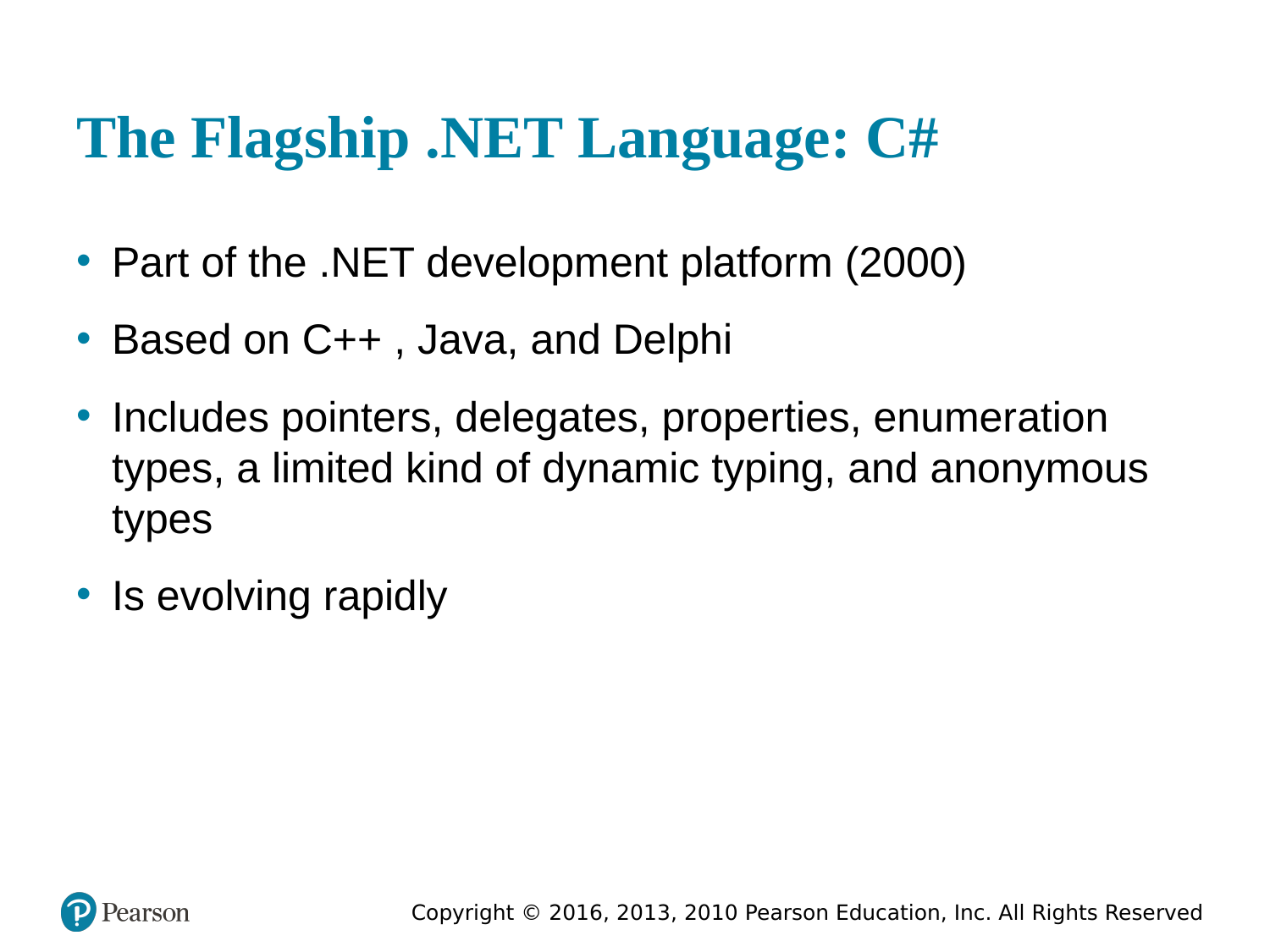

# The Flagship .NET Language: C#
Part of the .NET development platform (2000)
Based on C++ , Java, and Delphi
Includes pointers, delegates, properties, enumeration types, a limited kind of dynamic typing, and anonymous types
Is evolving rapidly